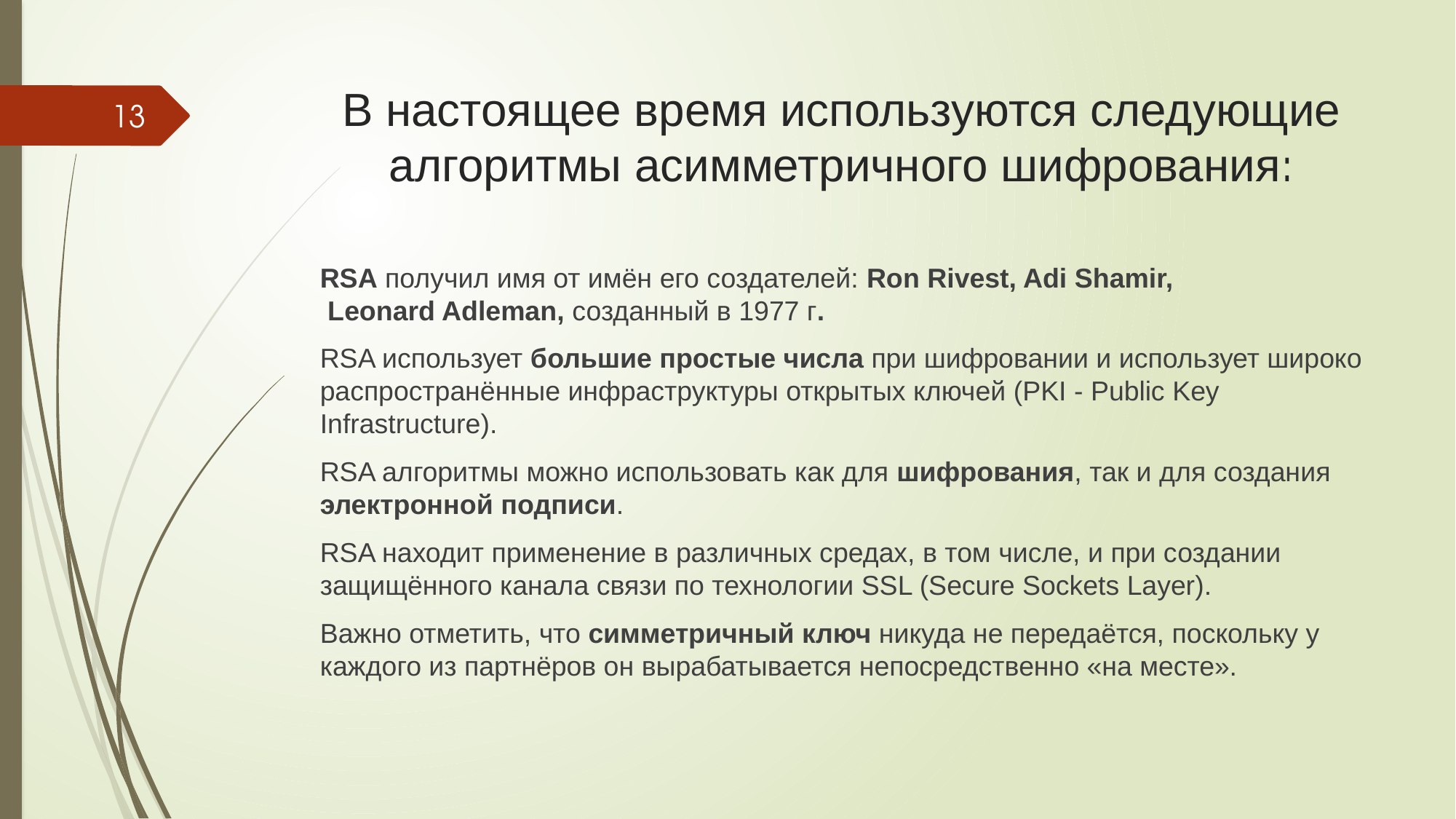

# В настоящее время используются следующие алгоритмы асимметричного шифрования:
13
RSA получил имя от имён его создателей: Ron Rivest, Adi Shamir,
 Leonard Adleman, созданный в 1977 г.
RSA использует большие простые числа при шифровании и использует широко распространённые инфраструктуры открытых ключей (PKI - Public Key Infrastructure).
RSA алгоритмы можно использовать как для шифрования, так и для создания электронной подписи.
RSA находит применение в различных средах, в том числе, и при создании защищённого канала связи по технологии SSL (Secure Sockets Layer).
Важно отметить, что симметричный ключ никуда не передаётся, поскольку у каждого из партнёров он вырабатывается непосредственно «на месте».